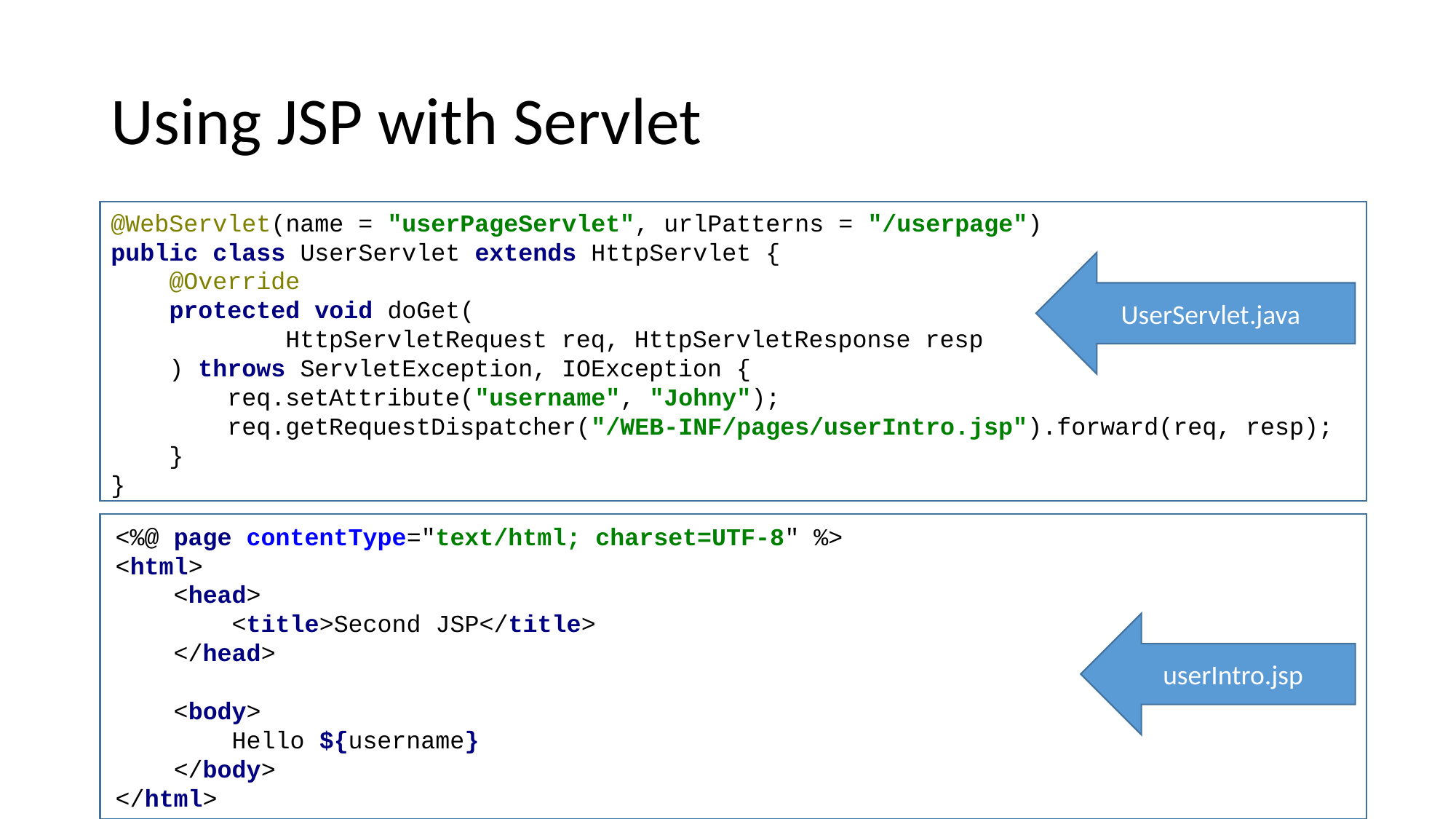

# Using JSP with Servlet
@WebServlet(name = "userPageServlet", urlPatterns = "/userpage")
public class UserServlet extends HttpServlet {
    @Override
    protected void doGet(
            HttpServletRequest req, HttpServletResponse resp
    ) throws ServletException, IOException {
        req.setAttribute("username", "Johny");
        req.getRequestDispatcher("/WEB-INF/pages/userIntro.jsp").forward(req, resp);
    }
}

UserServlet.java
<%@ page contentType="text/html; charset=UTF-8" %>
<html>
    <head>
        <title>Second JSP</title>
    </head>
    <body>
        Hello ${username}
    </body>
</html>

userIntro.jsp